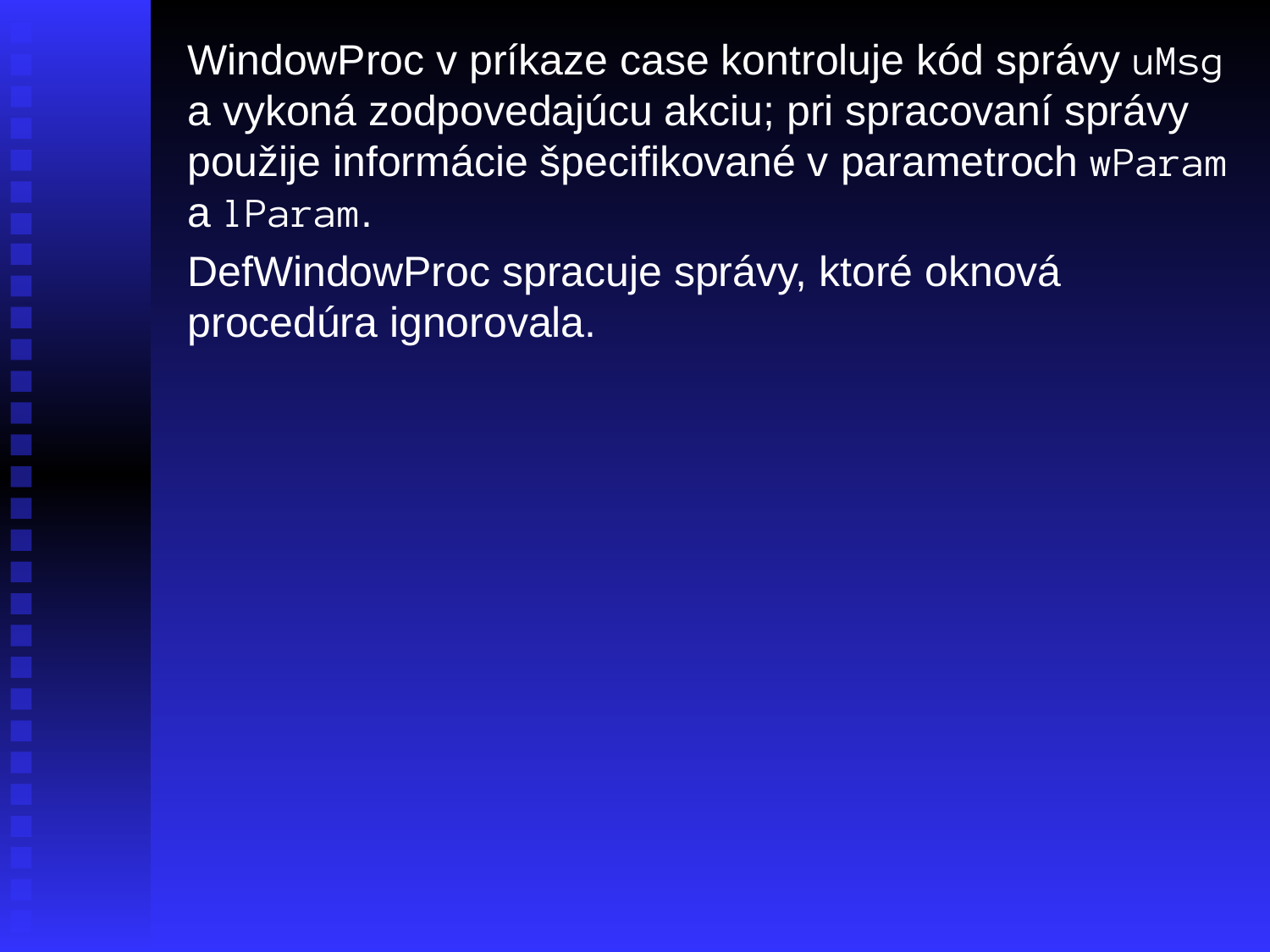

WindowProc v príkaze case kontroluje kód správy uMsg a vykoná zodpovedajúcu akciu; pri spracovaní správy použije informácie špecifikované v parametroch wParam a lParam.
DefWindowProc spracuje správy, ktoré oknová procedúra ignorovala.